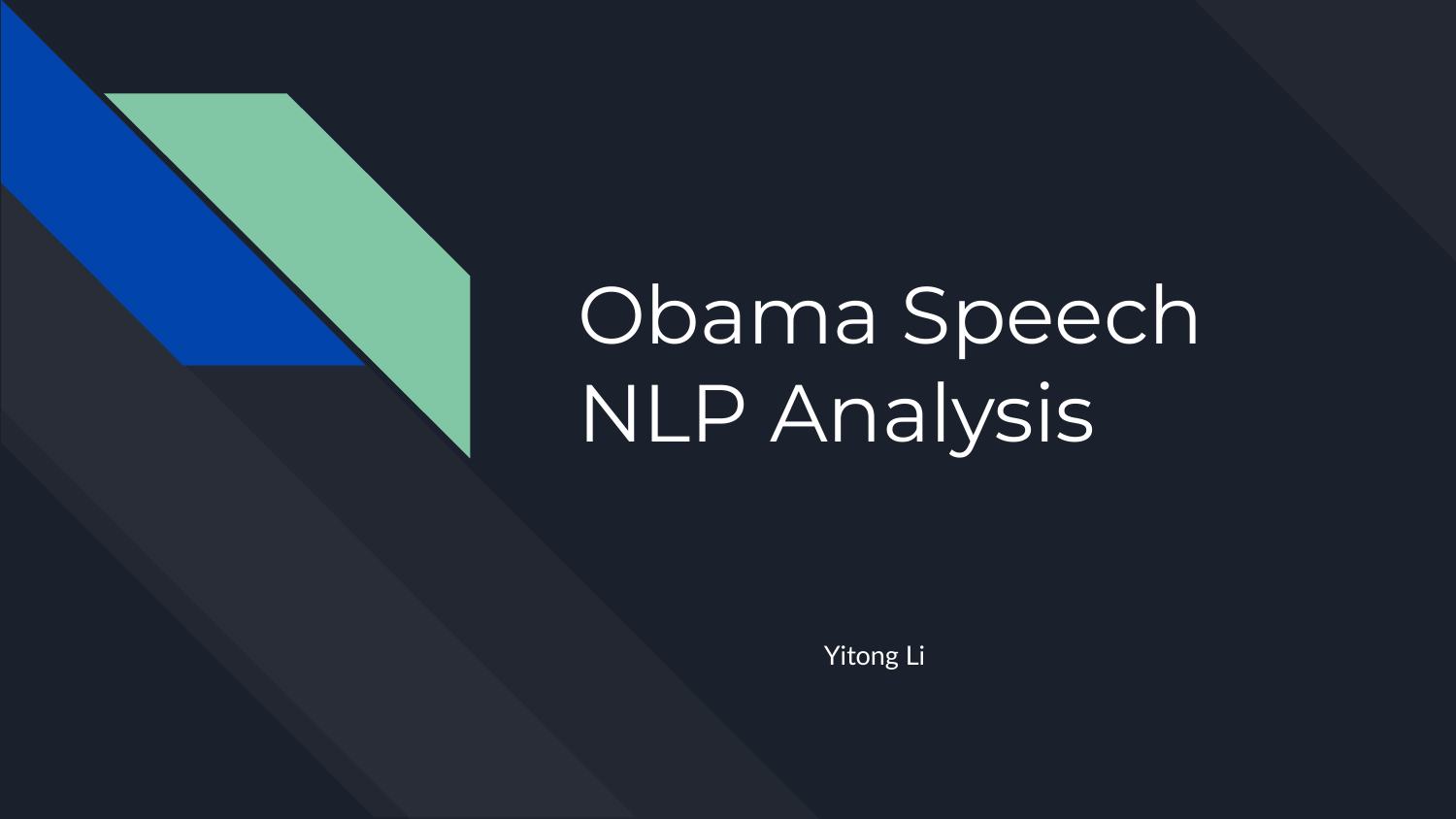

# Obama Speech NLP Analysis
Yitong Li